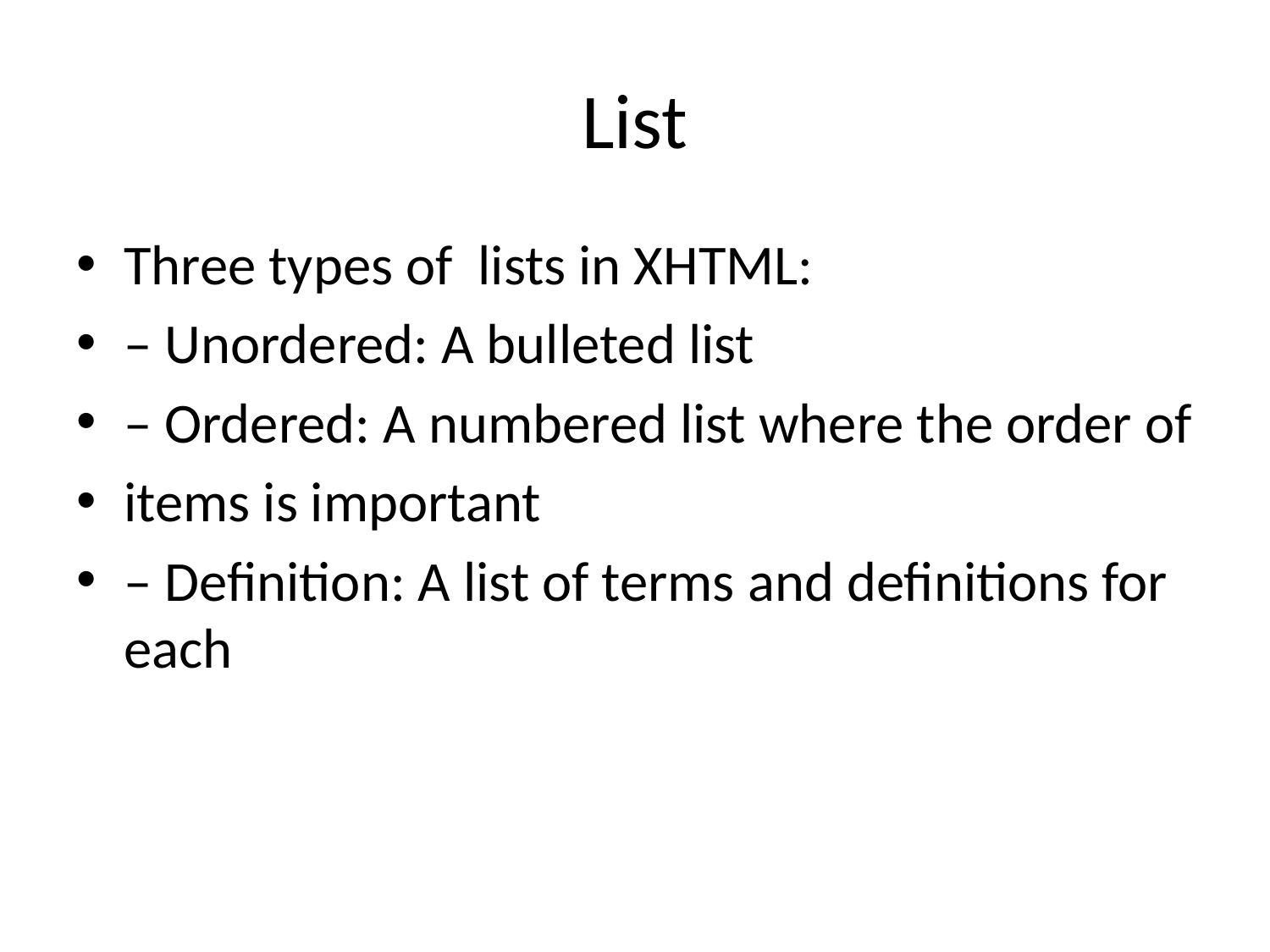

# List
Three types of  lists in XHTML:
– Unordered: A bulleted list
– Ordered: A numbered list where the order of
items is important
– Definition: A list of terms and definitions for each